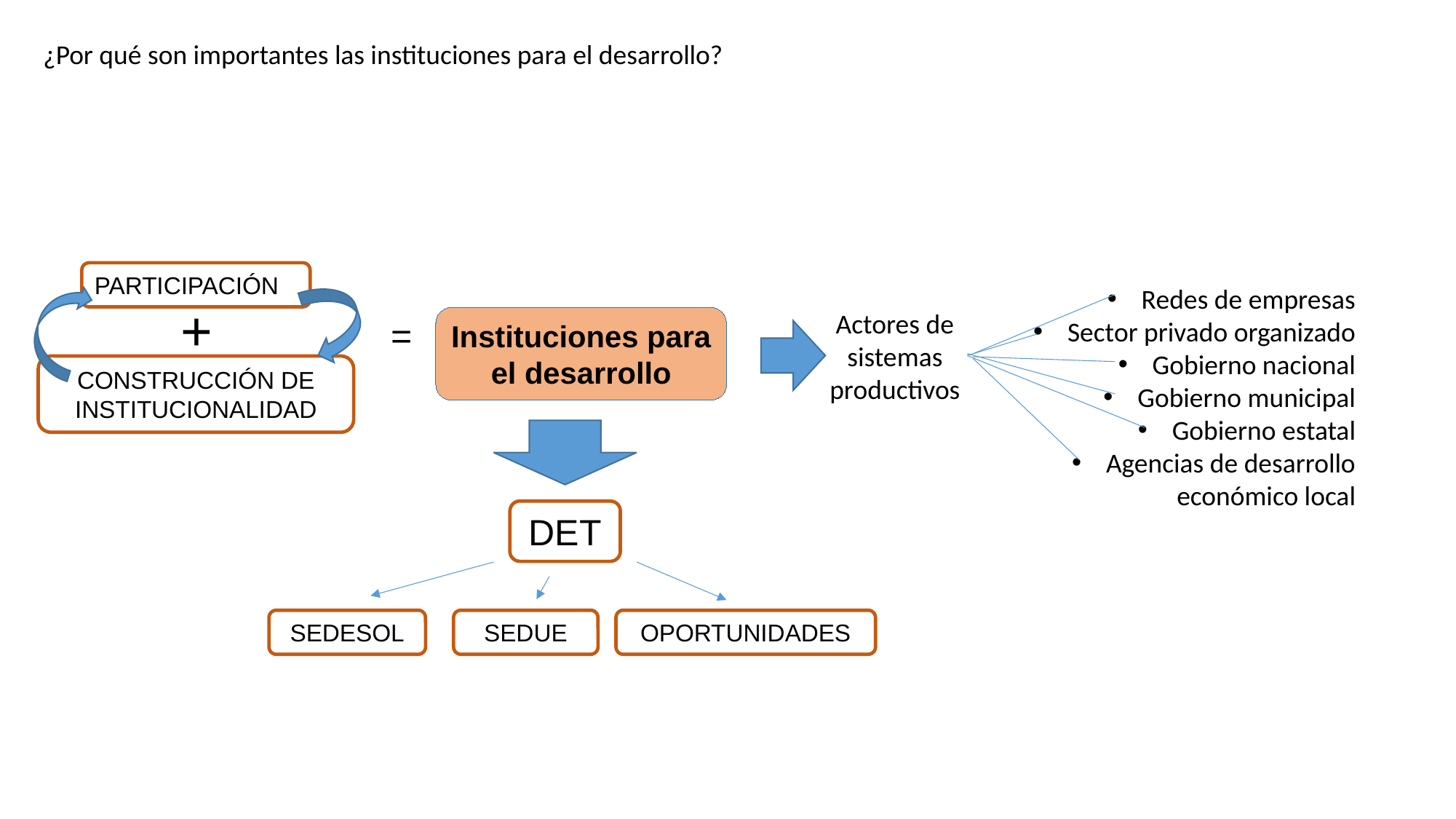

¿Por qué son importantes las instituciones para el desarrollo?
PARTICIPACIÓN
Redes de empresas
Sector privado organizado
Gobierno nacional
Gobierno municipal
Gobierno estatal
Agencias de desarrollo económico local
+

Actores de sistemas productivos

=
Instituciones para el desarrollo

CONSTRUCCIÓN DE INSTITUCIONALIDAD

DET
SEDESOL
OPORTUNIDADES
SEDUE